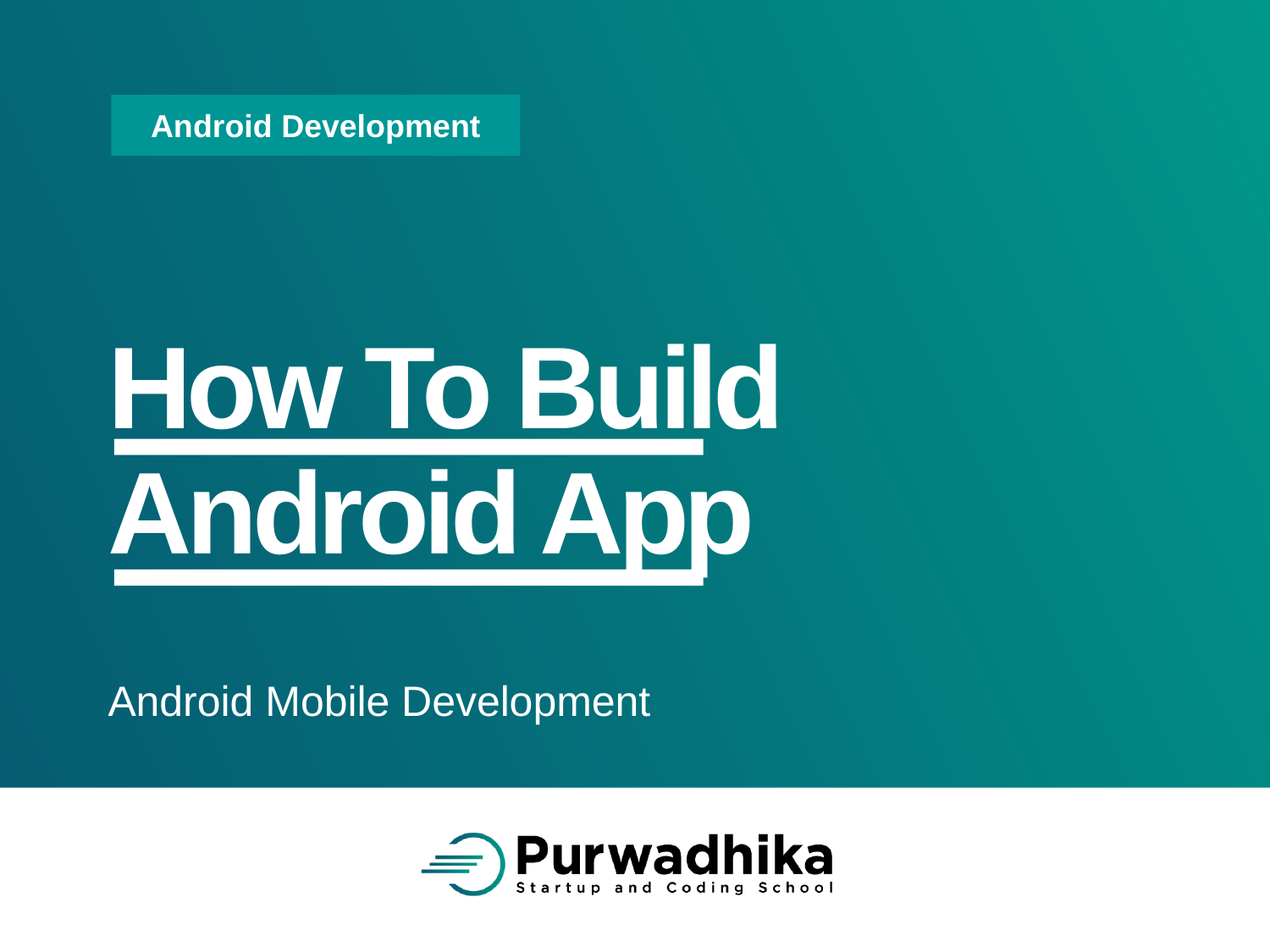

# How To Build Android App

Android Mobile Development